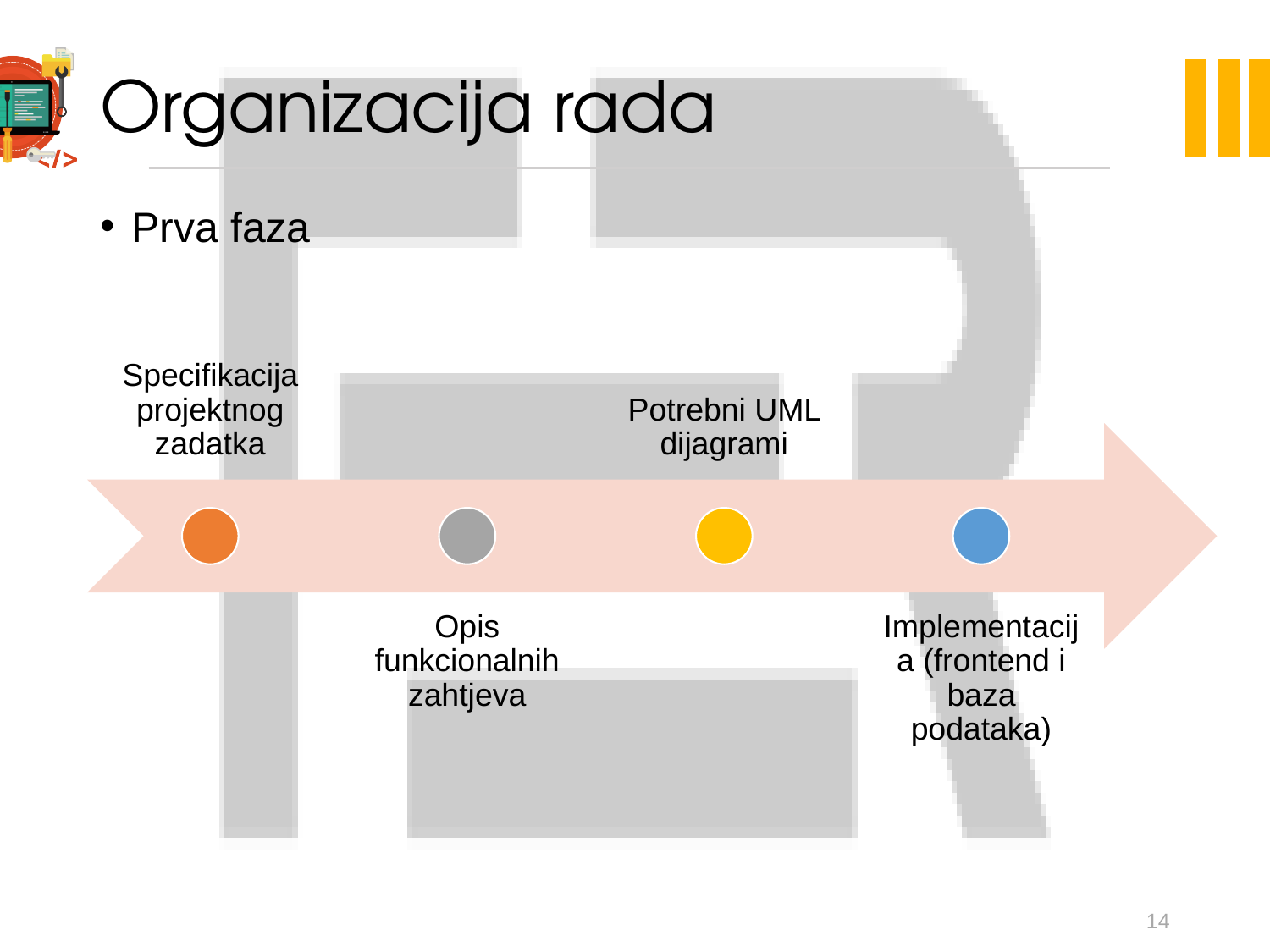

# Organizacija rada
Prva faza
Specifikacija projektnog zadatka
Opis funkcionalnih zahtjeva
Potrebni UML dijagrami
Implementacija (frontend i baza podataka)
14